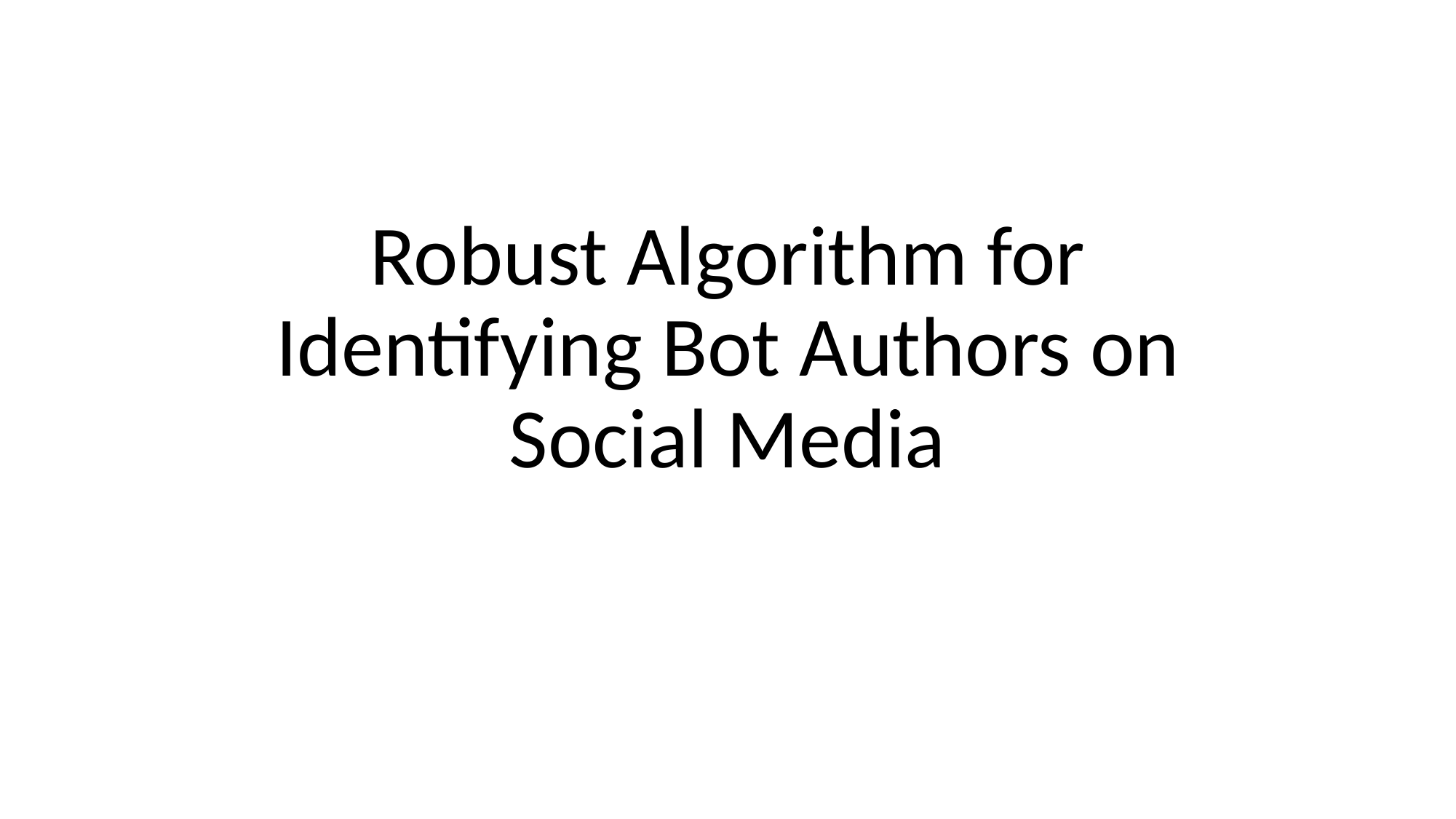

# Robust Algorithm for Identifying Bot Authors on Social Media